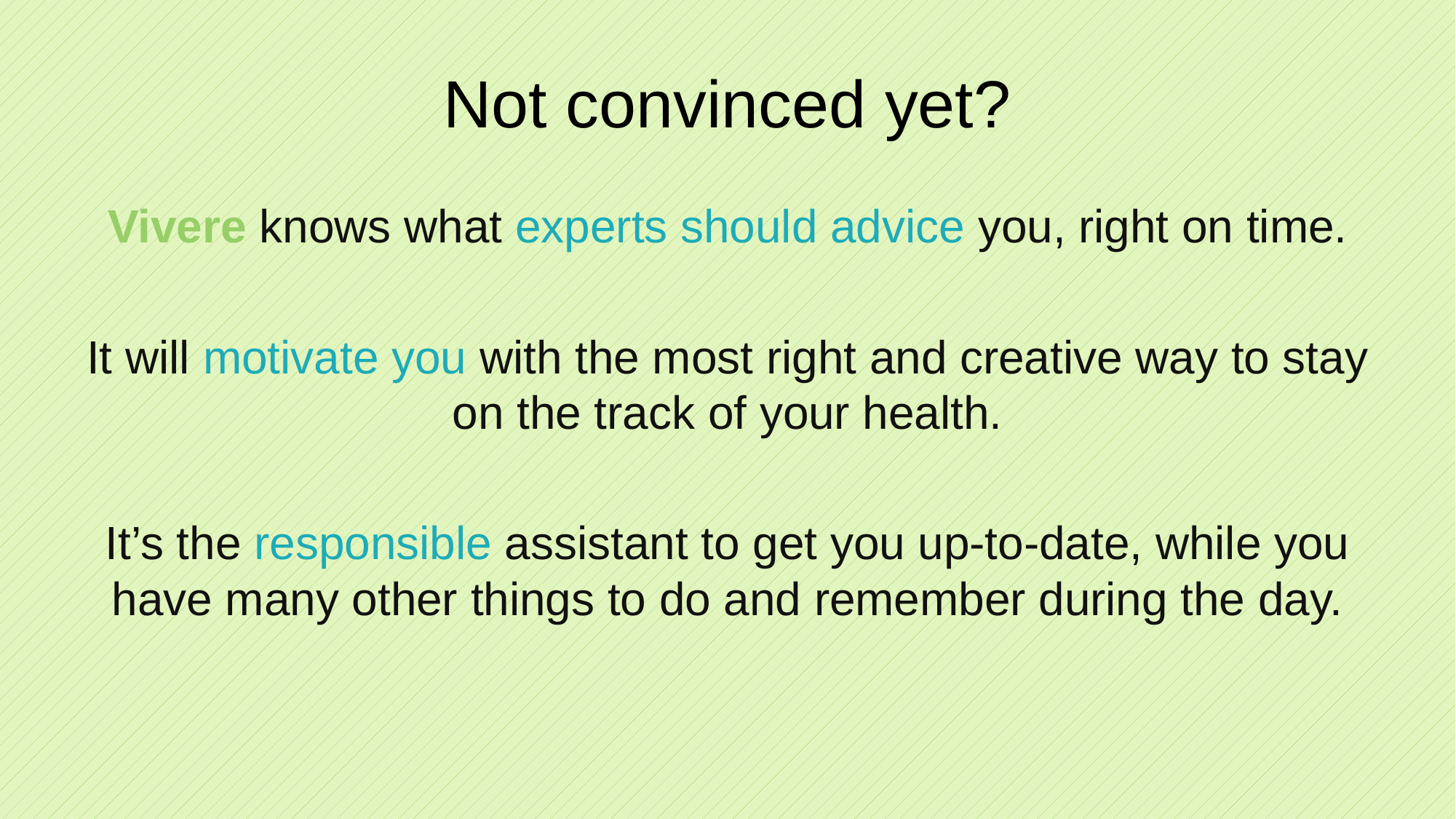

# Not convinced yet?
Vivere knows what experts should advice you, right on time.

It will motivate you with the most right and creative way to stay on the track of your health.

It’s the responsible assistant to get you up-to-date, while you have many other things to do and remember during the day.